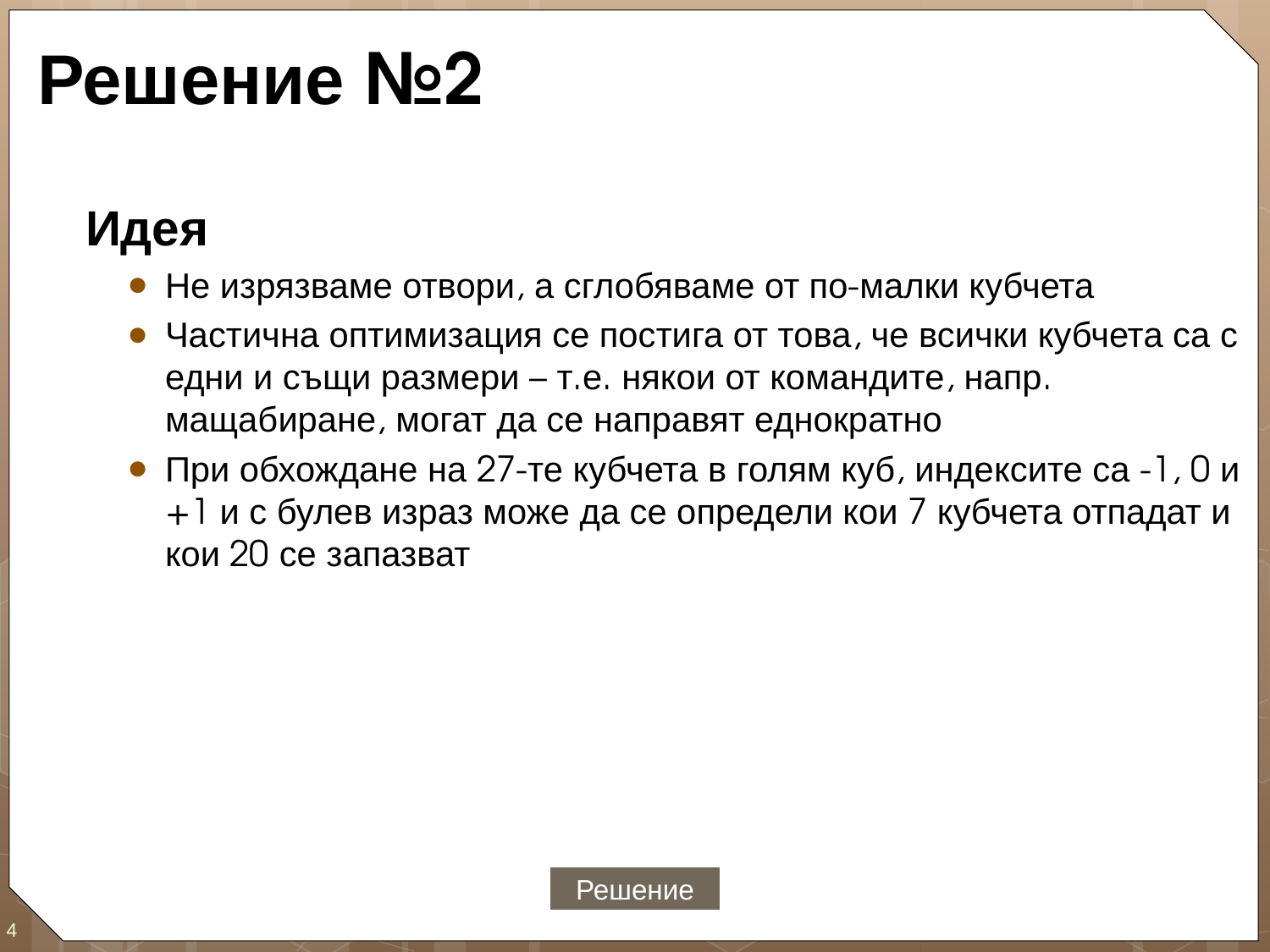

# Решение №2
Идея
Не изрязваме отвори, а сглобяваме от по-малки кубчета
Частична оптимизация се постига от това, че всички кубчета са с едни и същи размери – т.е. някои от командите, напр. мащабиране, могат да се направят еднократно
При обхождане на 27-те кубчета в голям куб, индексите са -1, 0 и +1 и с булев израз може да се определи кои 7 кубчета отпадат и кои 20 се запазват
Решение